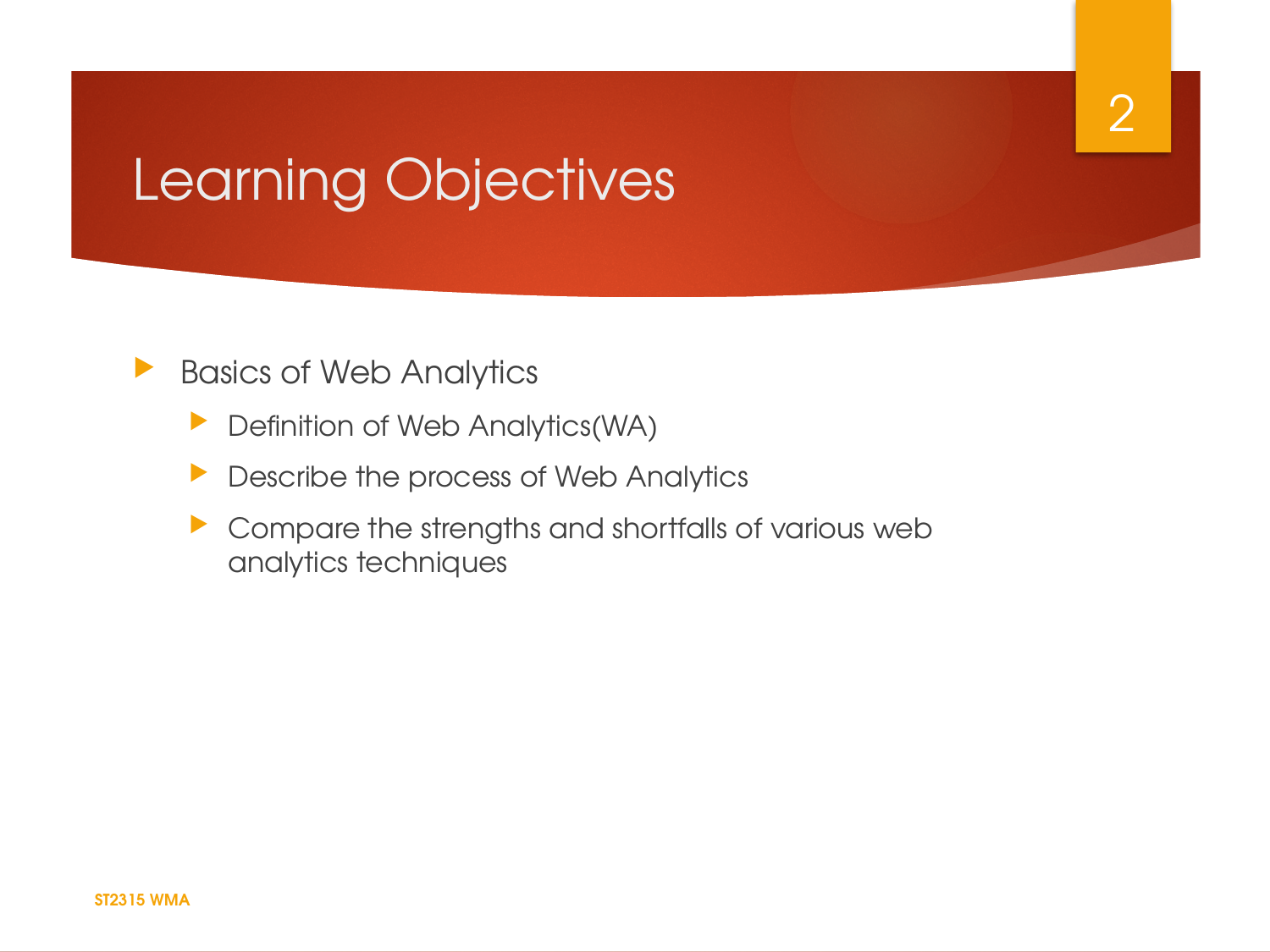

2
# Learning Objectives
Basics of Web Analytics
Definition of Web Analytics(WA)
Describe the process of Web Analytics
Compare the strengths and shortfalls of various web analytics techniques

ST2315 WMA